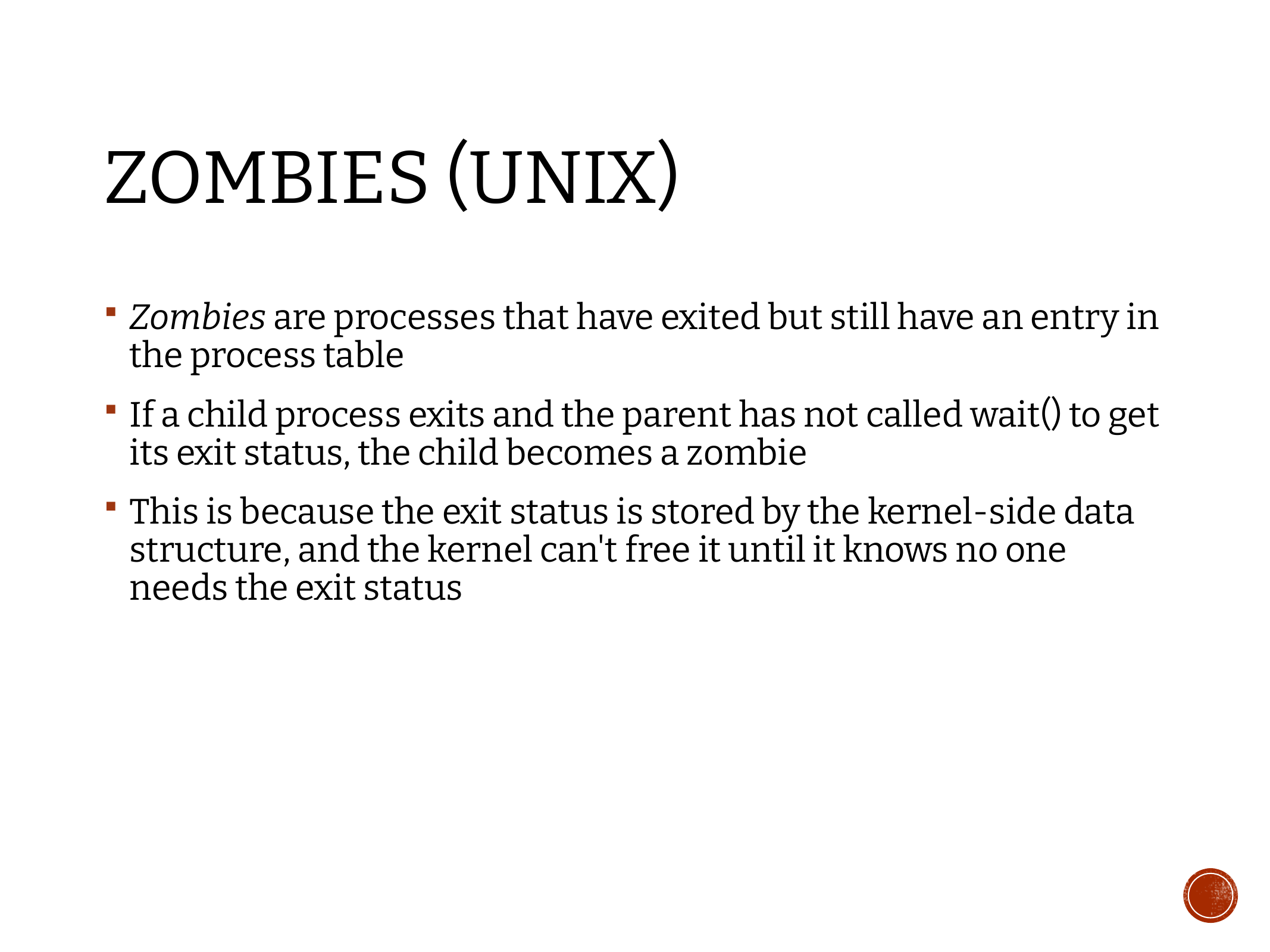

# Zombies (UNIX)
Zombies are processes that have exited but still have an entry in the process table
If a child process exits and the parent has not called wait() to get its exit status, the child becomes a zombie
This is because the exit status is stored by the kernel-side data structure, and the kernel can't free it until it knows no one needs the exit status